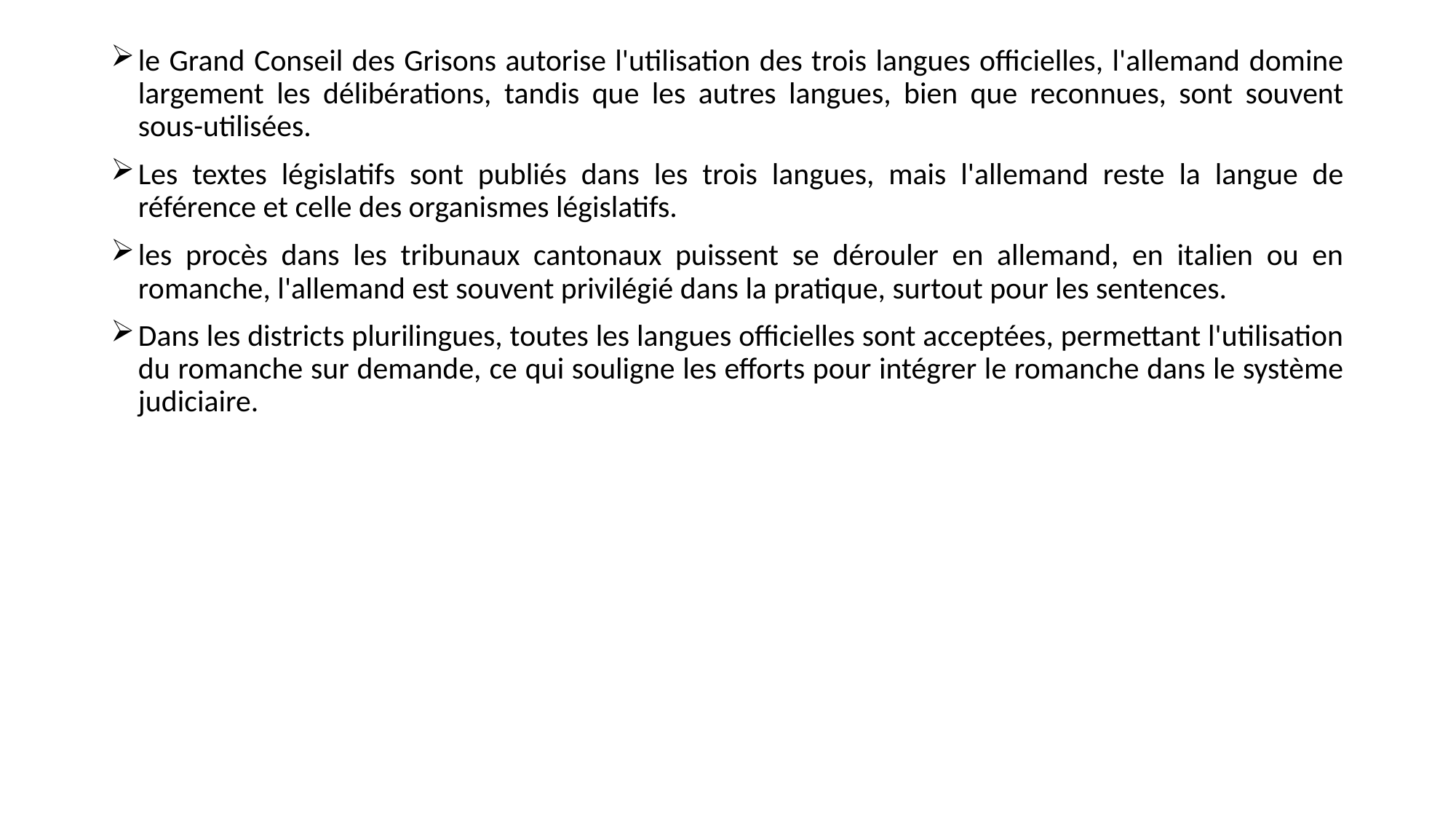

le Grand Conseil des Grisons autorise l'utilisation des trois langues officielles, l'allemand domine largement les délibérations, tandis que les autres langues, bien que reconnues, sont souvent sous-utilisées.
Les textes législatifs sont publiés dans les trois langues, mais l'allemand reste la langue de référence et celle des organismes législatifs.
les procès dans les tribunaux cantonaux puissent se dérouler en allemand, en italien ou en romanche, l'allemand est souvent privilégié dans la pratique, surtout pour les sentences.
Dans les districts plurilingues, toutes les langues officielles sont acceptées, permettant l'utilisation du romanche sur demande, ce qui souligne les efforts pour intégrer le romanche dans le système judiciaire.